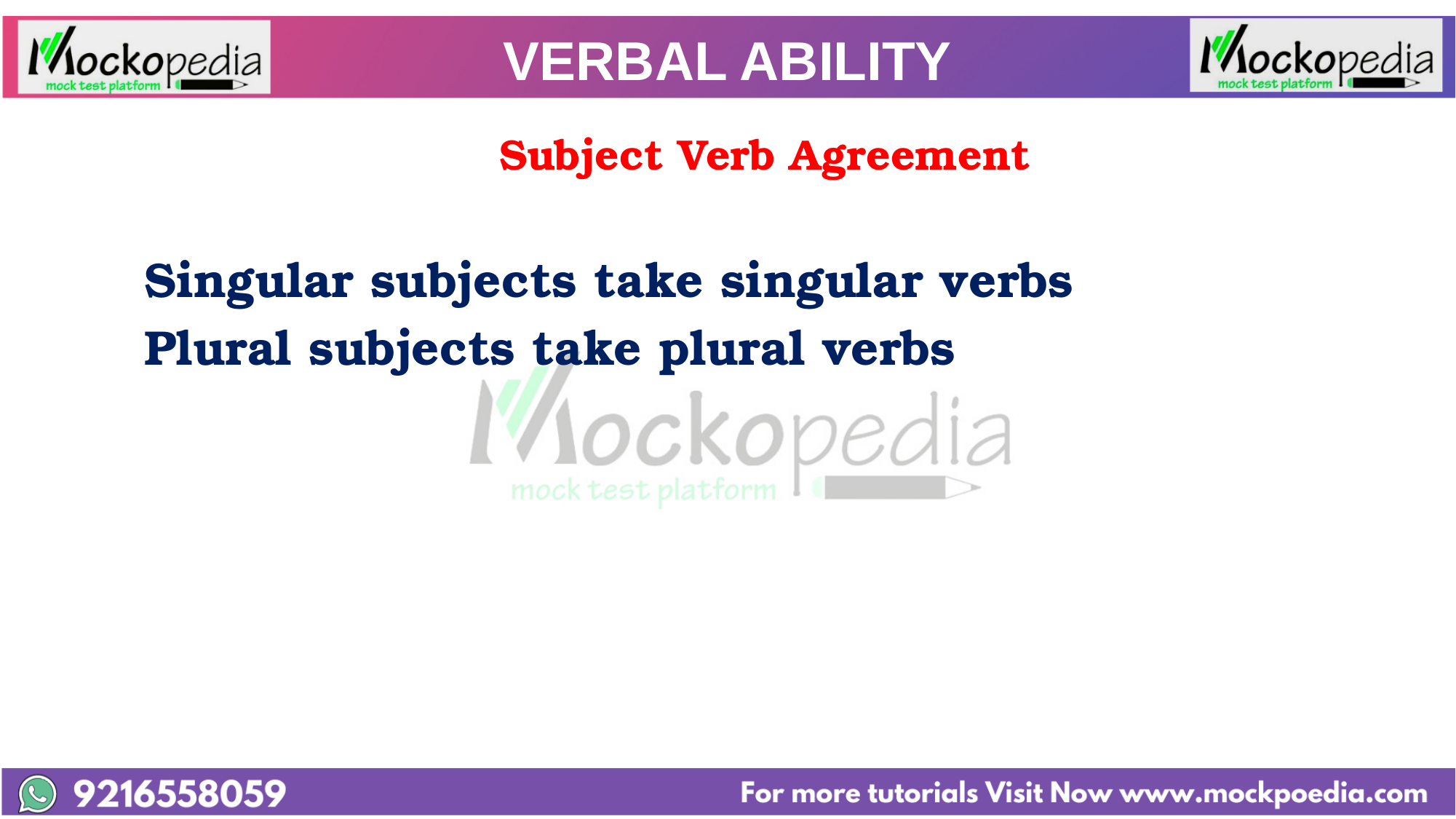

# VERBAL ABILITY
					Subject Verb Agreement

	Singular subjects take singular verbs
	Plural subjects take plural verbs